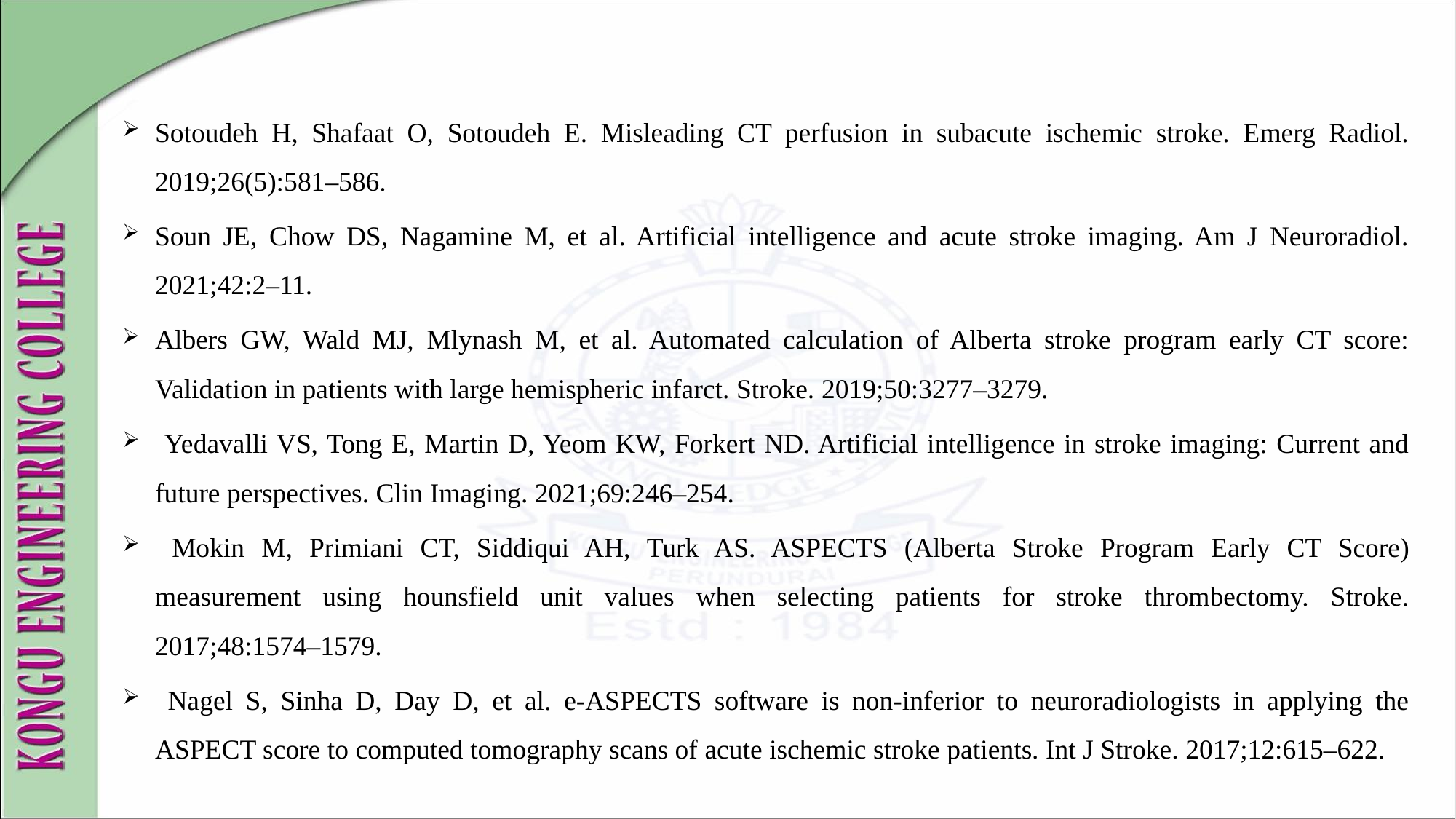

Sotoudeh H, Shafaat O, Sotoudeh E. Misleading CT perfusion in subacute ischemic stroke. Emerg Radiol. 2019;26(5):581–586.
Soun JE, Chow DS, Nagamine M, et al. Artificial intelligence and acute stroke imaging. Am J Neuroradiol. 2021;42:2–11.
Albers GW, Wald MJ, Mlynash M, et al. Automated calculation of Alberta stroke program early CT score: Validation in patients with large hemispheric infarct. Stroke. 2019;50:3277–3279.
 Yedavalli VS, Tong E, Martin D, Yeom KW, Forkert ND. Artificial intelligence in stroke imaging: Current and future perspectives. Clin Imaging. 2021;69:246–254.
 Mokin M, Primiani CT, Siddiqui AH, Turk AS. ASPECTS (Alberta Stroke Program Early CT Score) measurement using hounsfield unit values when selecting patients for stroke thrombectomy. Stroke. 2017;48:1574–1579.
 Nagel S, Sinha D, Day D, et al. e-ASPECTS software is non-inferior to neuroradiologists in applying the ASPECT score to computed tomography scans of acute ischemic stroke patients. Int J Stroke. 2017;12:615–622.